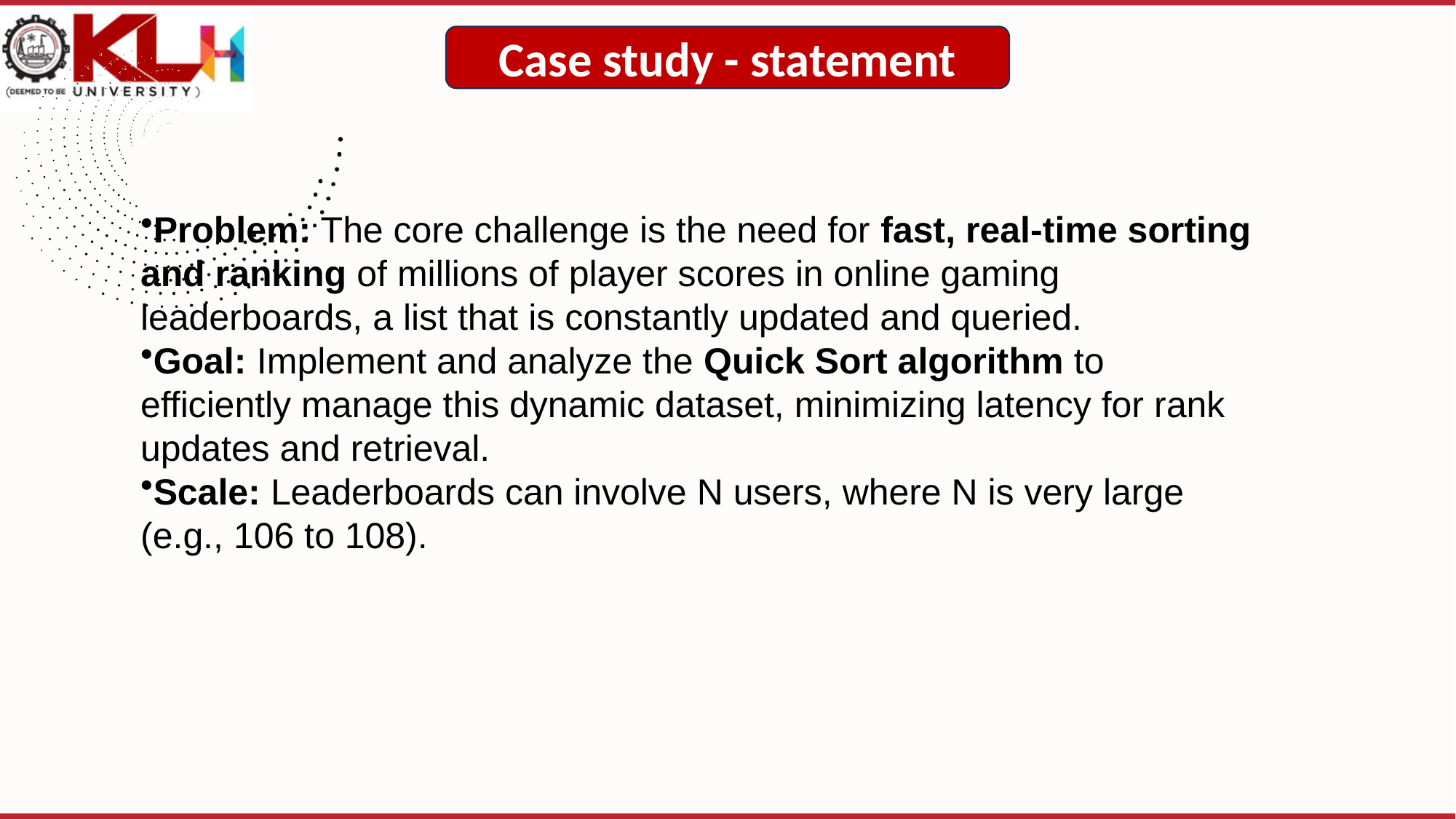

Case study - statement

Problem: The core challenge is the need for fast, real-time sorting and ranking of millions of player scores in online gaming leaderboards, a list that is constantly updated and queried.
Goal: Implement and analyze the Quick Sort algorithm to efficiently manage this dynamic dataset, minimizing latency for rank updates and retrieval.
Scale: Leaderboards can involve N users, where N is very large (e.g., 106 to 108).